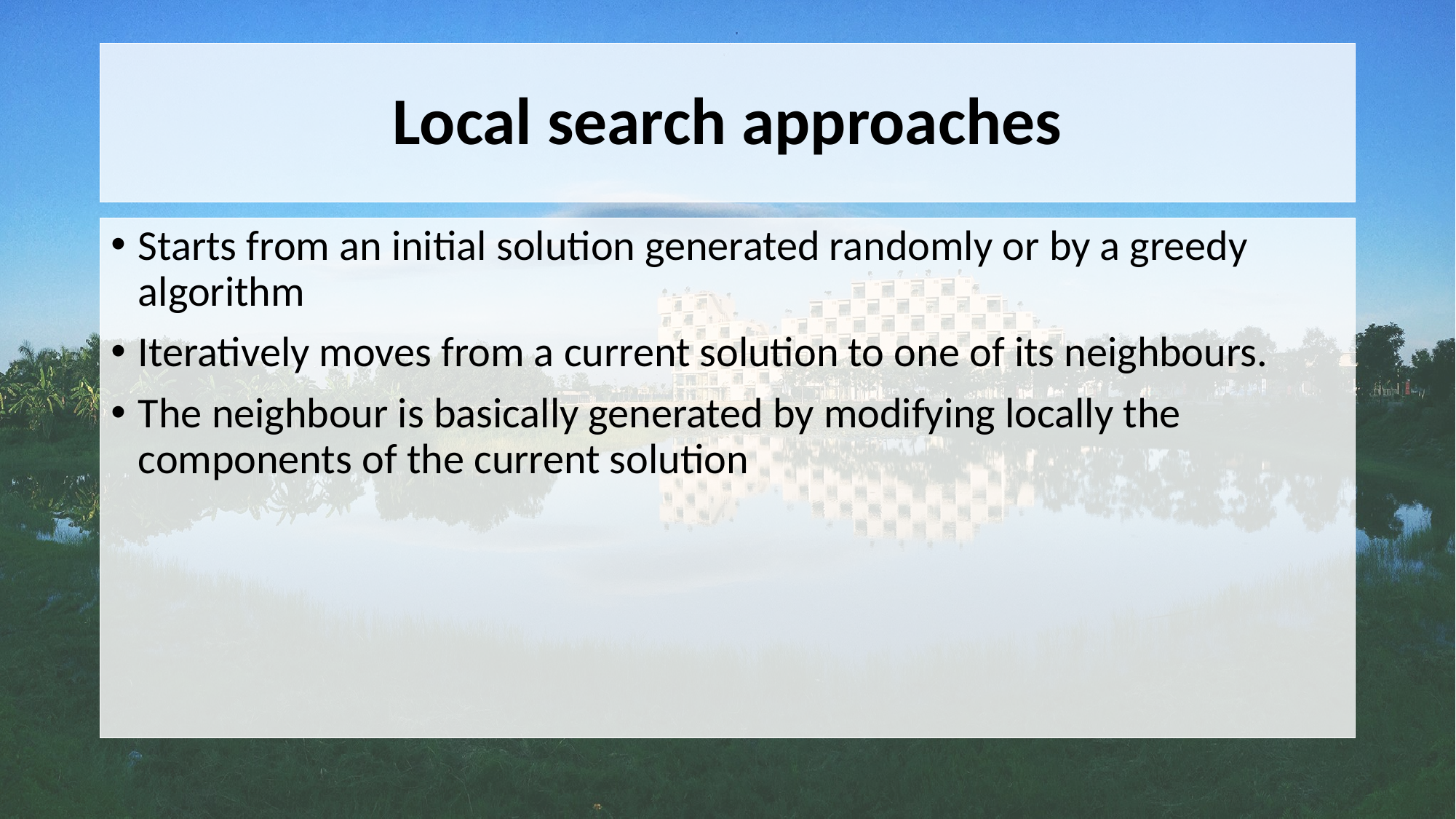

# Local search approaches
Starts from an initial solution generated randomly or by a greedy algorithm
Iteratively moves from a current solution to one of its neighbours.
The neighbour is basically generated by modifying locally the components of the current solution